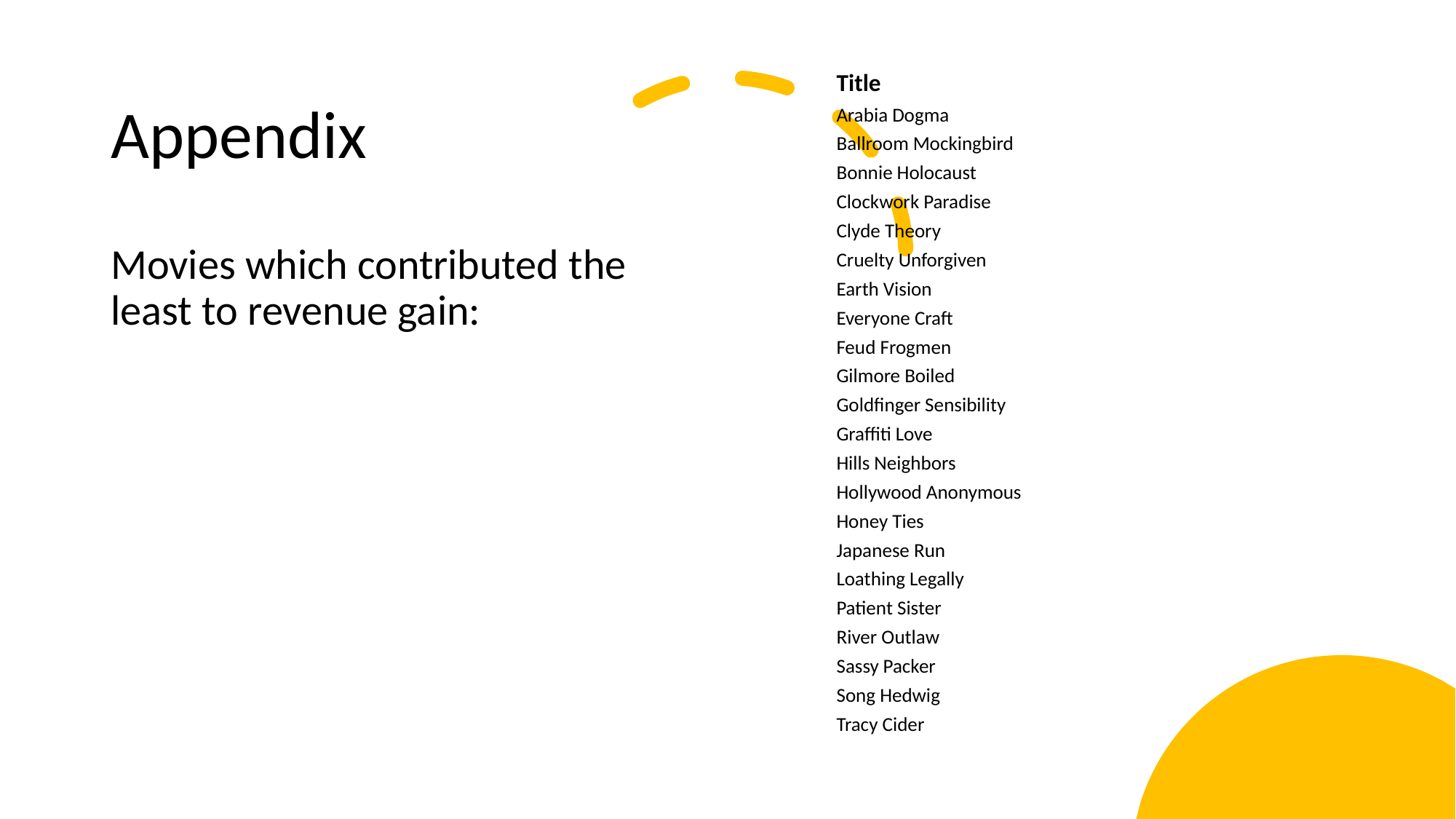

# Appendix
| Title |
| --- |
| Arabia Dogma |
| Ballroom Mockingbird |
| Bonnie Holocaust |
| Clockwork Paradise |
| Clyde Theory |
| Cruelty Unforgiven |
| Earth Vision |
| Everyone Craft |
| Feud Frogmen |
| Gilmore Boiled |
| Goldfinger Sensibility |
| Graffiti Love |
| Hills Neighbors |
| Hollywood Anonymous |
| Honey Ties |
| Japanese Run |
| Loathing Legally |
| Patient Sister |
| River Outlaw |
| Sassy Packer |
| Song Hedwig |
| Tracy Cider |

Movies which contributed the least to revenue gain: